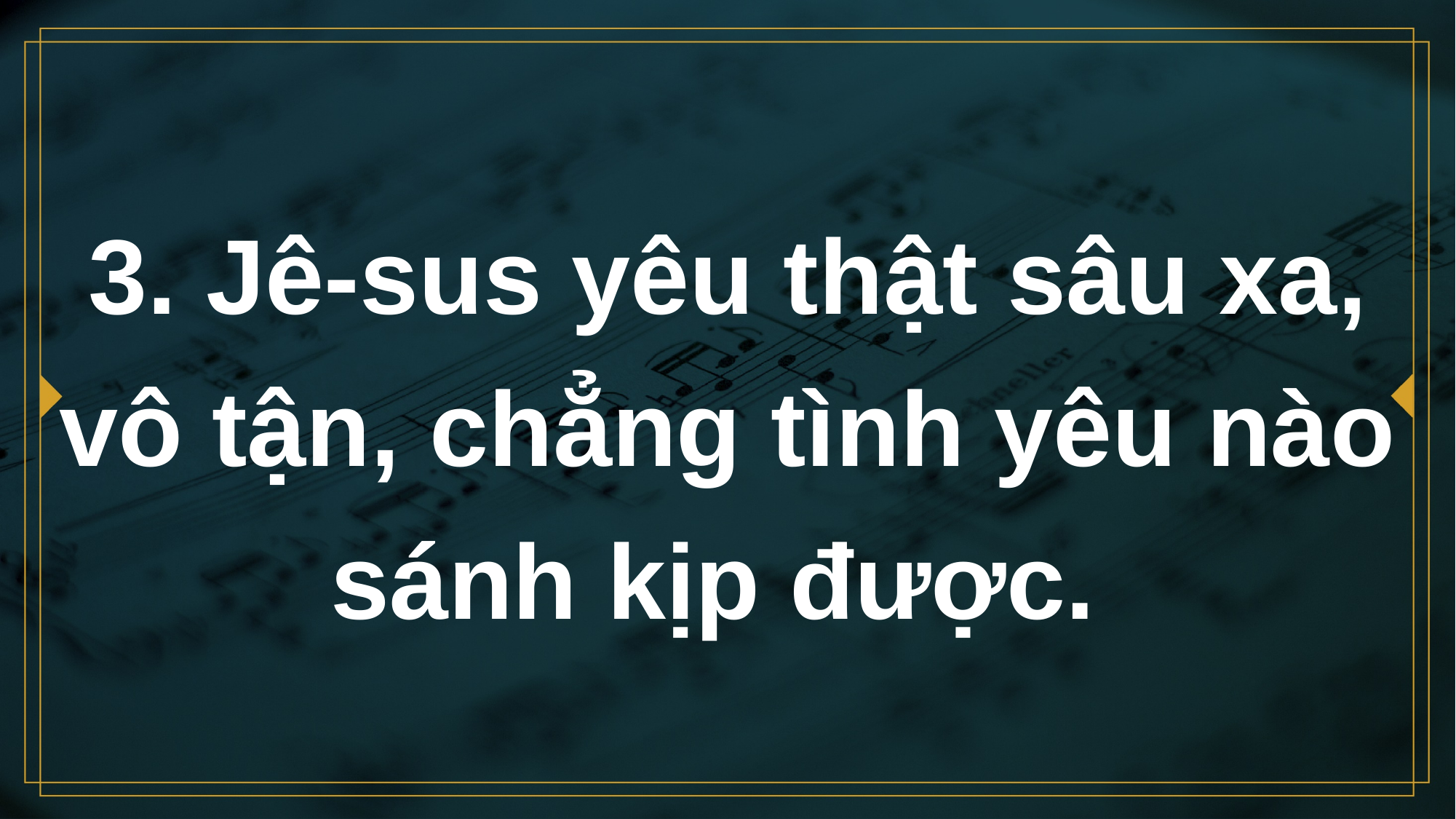

# 3. Jê-sus yêu thật sâu xa, vô tận, chẳng tình yêu nào sánh kịp được.